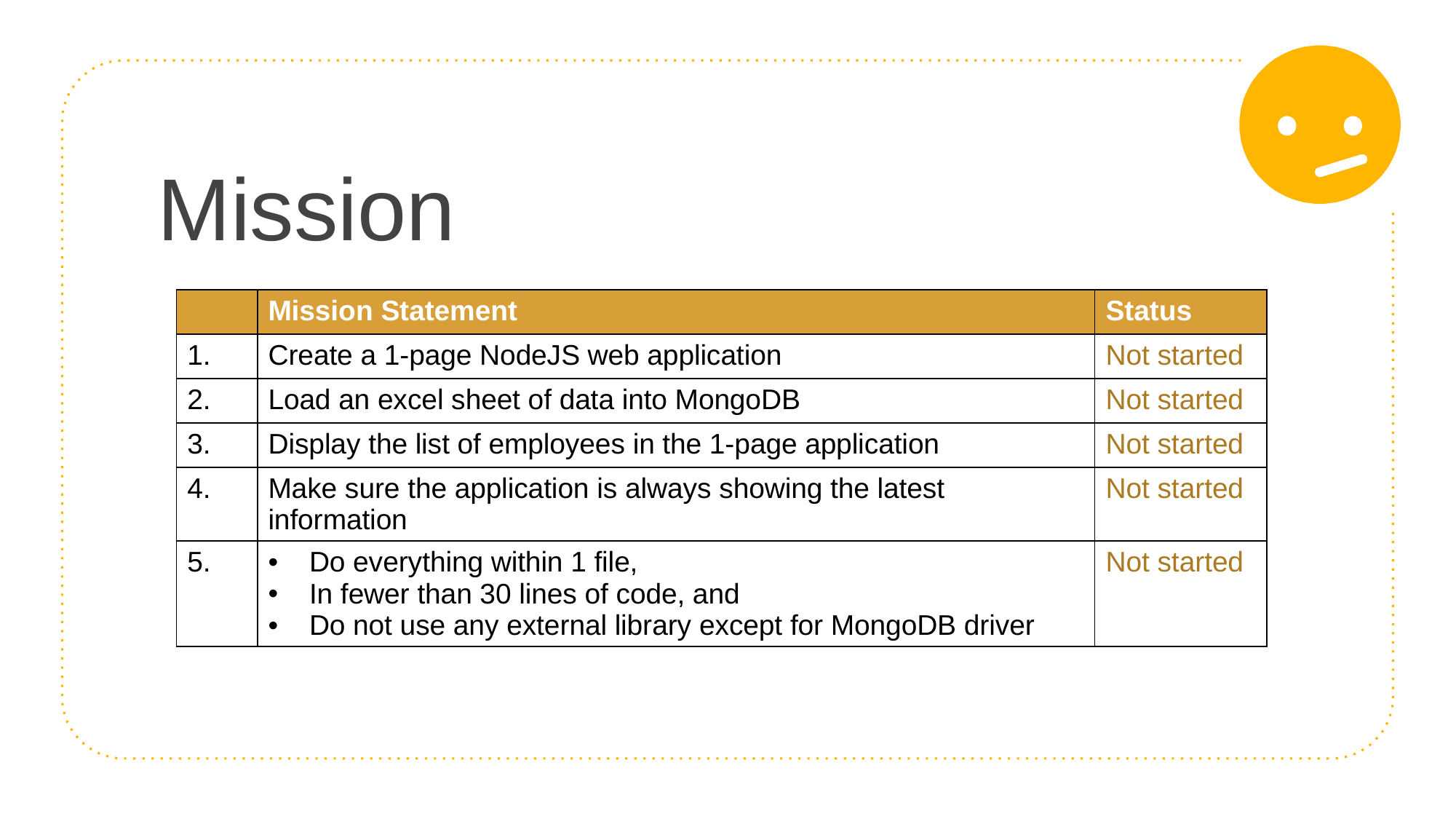

# Mission
|  | Mission Statement | Status |
| --- | --- | --- |
| 1. | Create a 1-page NodeJS web application | Not started |
| 2. | Load an excel sheet of data into MongoDB | Not started |
| 3. | Display the list of employees in the 1-page application | Not started |
| 4. | Make sure the application is always showing the latest information | Not started |
| 5. | Do everything within 1 file, In fewer than 30 lines of code, and Do not use any external library except for MongoDB driver | Not started |